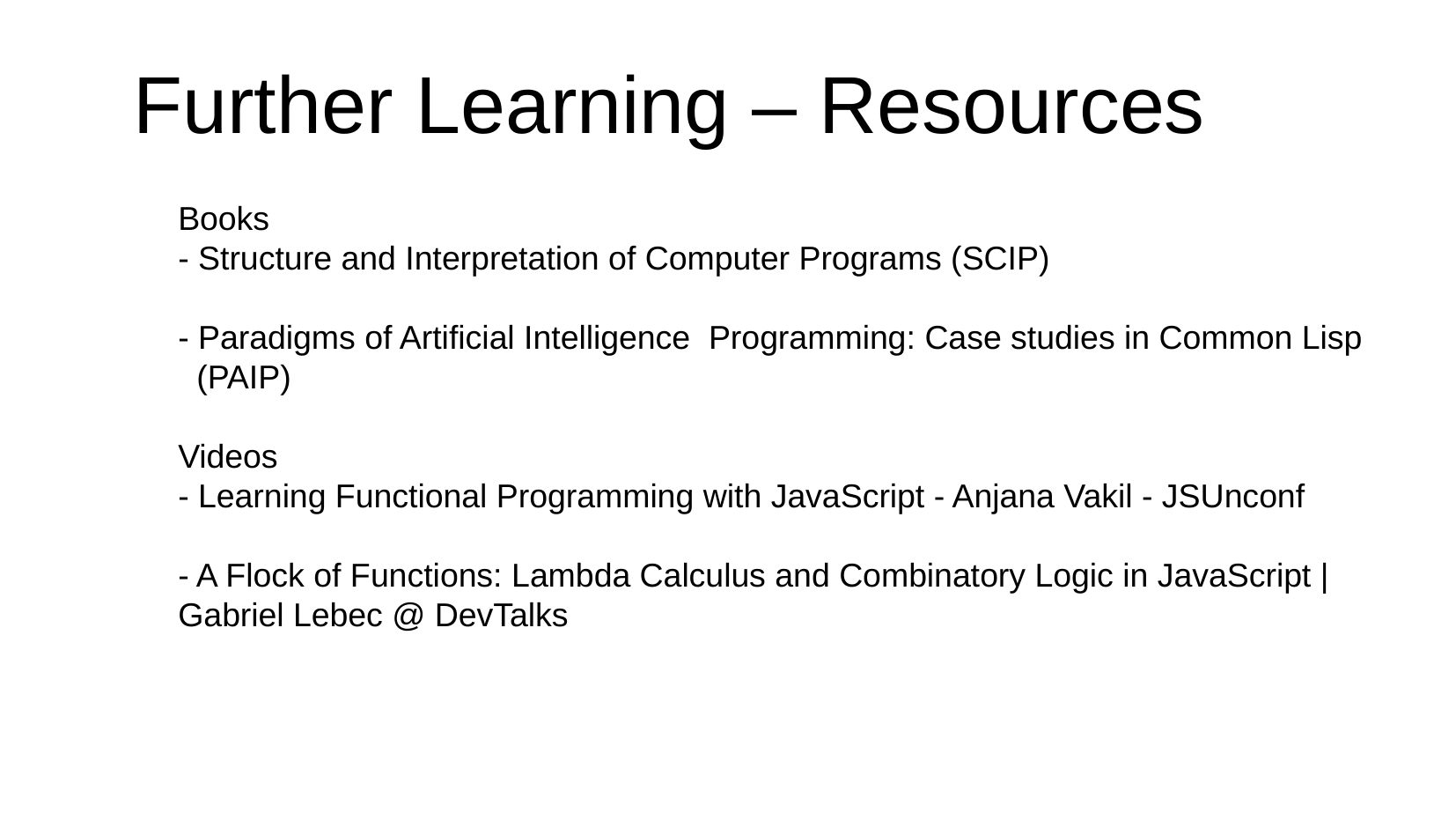

# Further Learning – Resources
Books
- Structure and Interpretation of Computer Programs (SCIP)
- Paradigms of Artificial Intelligence  Programming: Case studies in Common Lisp
  (PAIP)

Videos
- Learning Functional Programming with JavaScript - Anjana Vakil - JSUnconf
- A Flock of Functions: Lambda Calculus and Combinatory Logic in JavaScript | Gabriel Lebec @ DevTalks